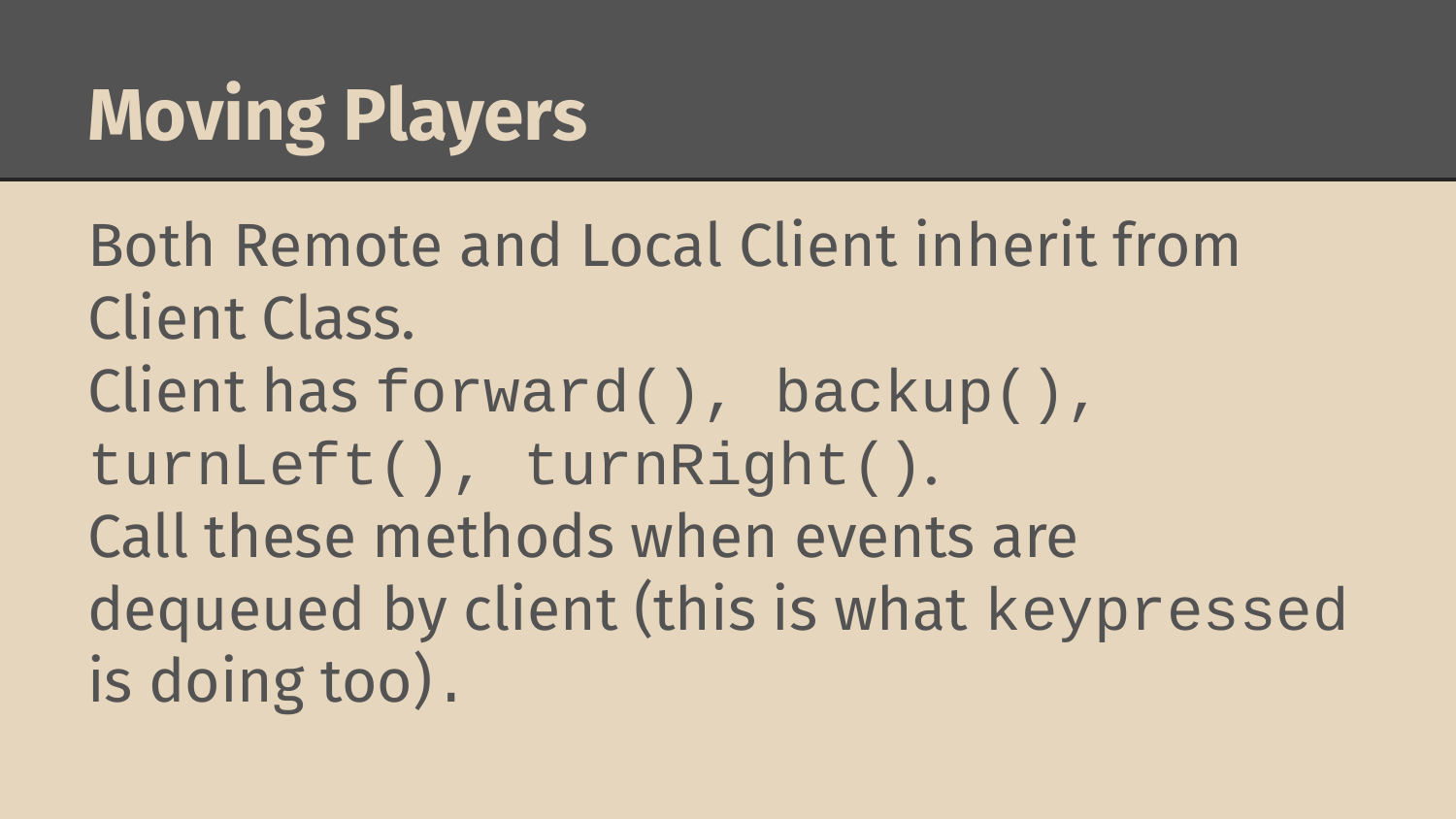

# Moving Players
Both Remote and Local Client inherit from Client Class.
Client has forward(), backup(), turnLeft(), turnRight().
Call these methods when events are dequeued by client (this is what keypressed is doing too).